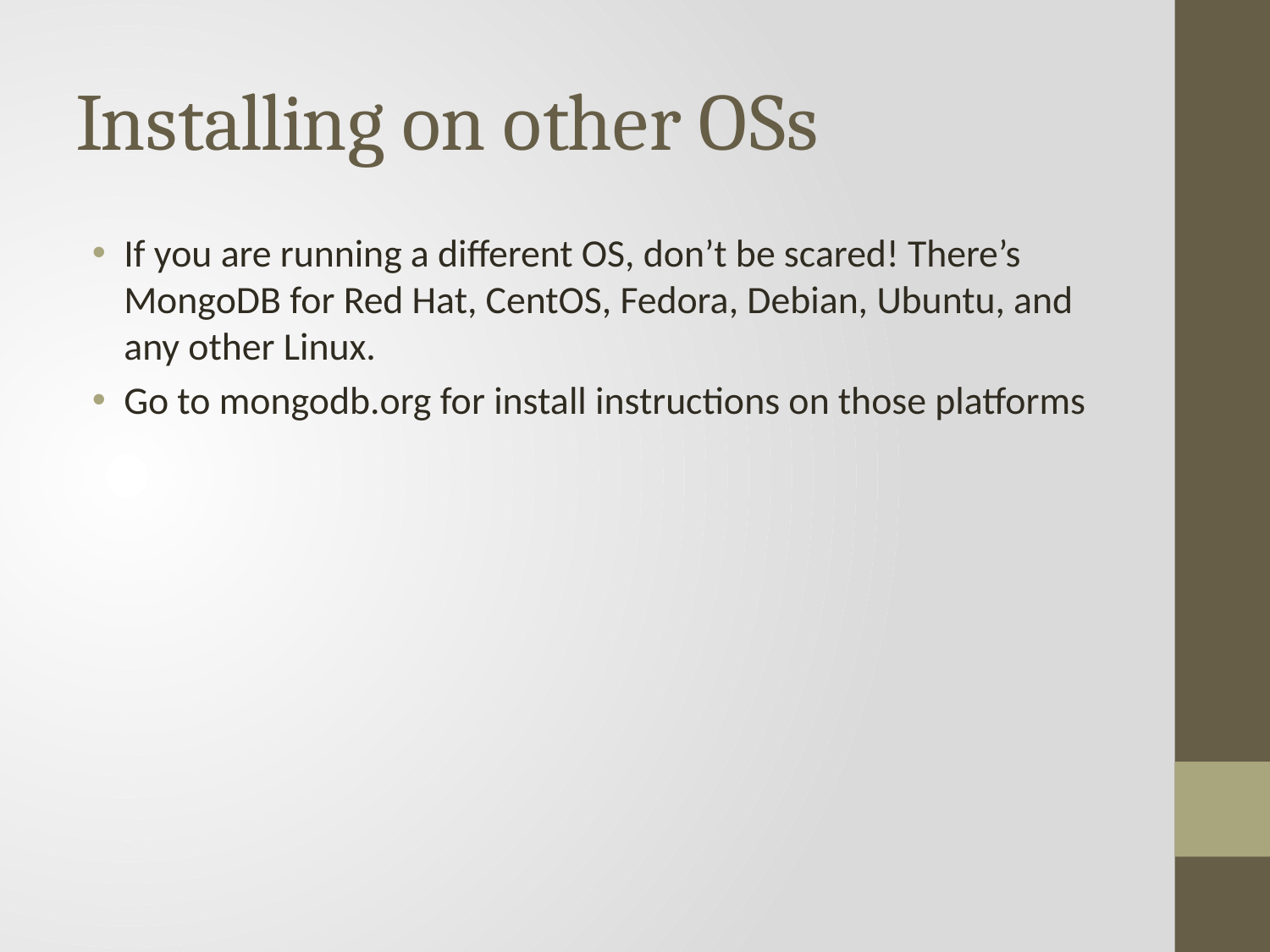

# Installing on other OSs
If you are running a different OS, don’t be scared! There’s MongoDB for Red Hat, CentOS, Fedora, Debian, Ubuntu, and any other Linux.
Go to mongodb.org for install instructions on those platforms